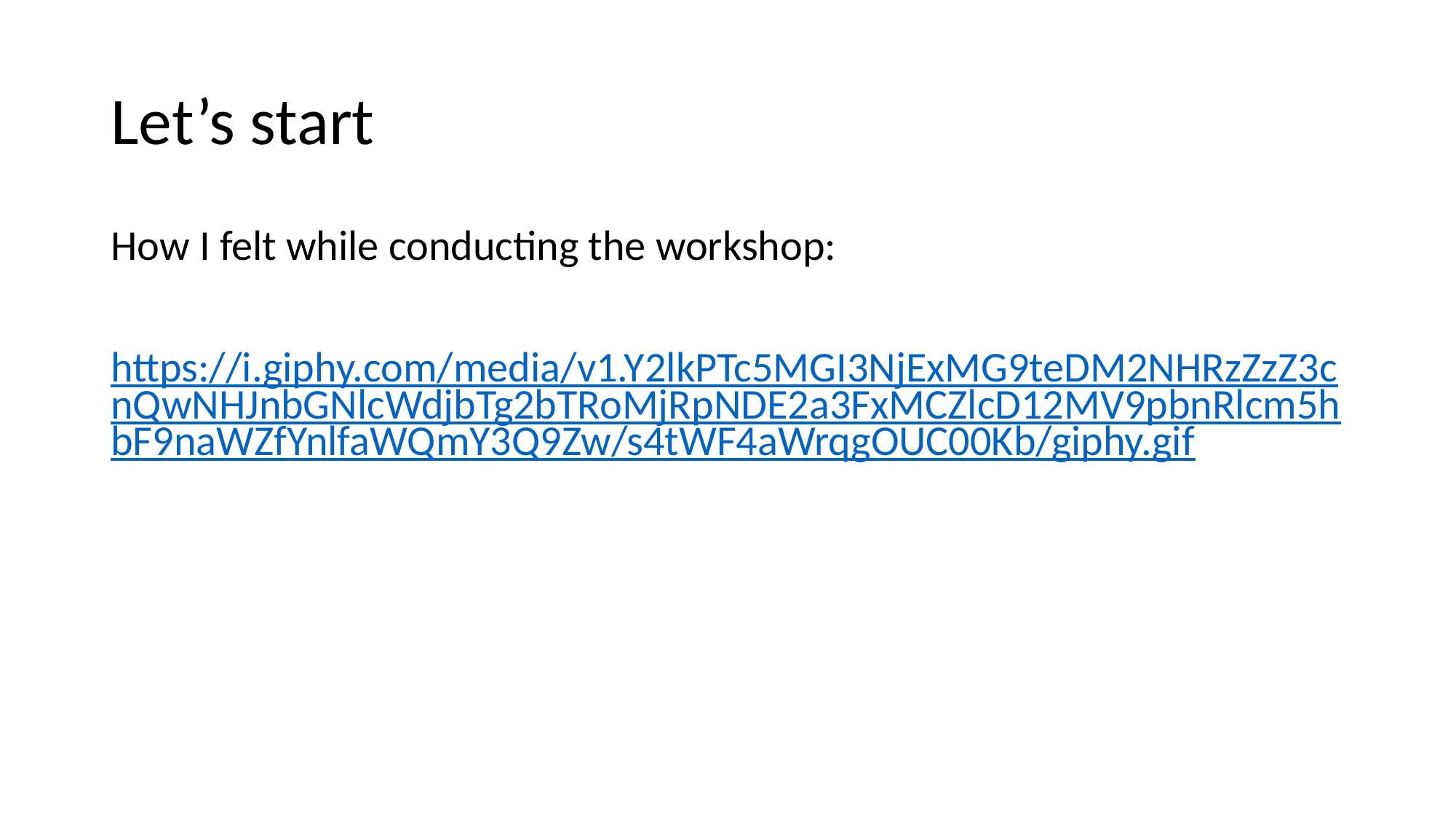

# Let’s start
How I felt while conducting the workshop:

https://i.giphy.com/media/v1.Y2lkPTc5MGI3NjExMG9teDM2NHRzZzZ3cnQwNHJnbGNlcWdjbTg2bTRoMjRpNDE2a3FxMCZlcD12MV9pbnRlcm5hbF9naWZfYnlfaWQmY3Q9Zw/s4tWF4aWrqgOUC00Kb/giphy.gif